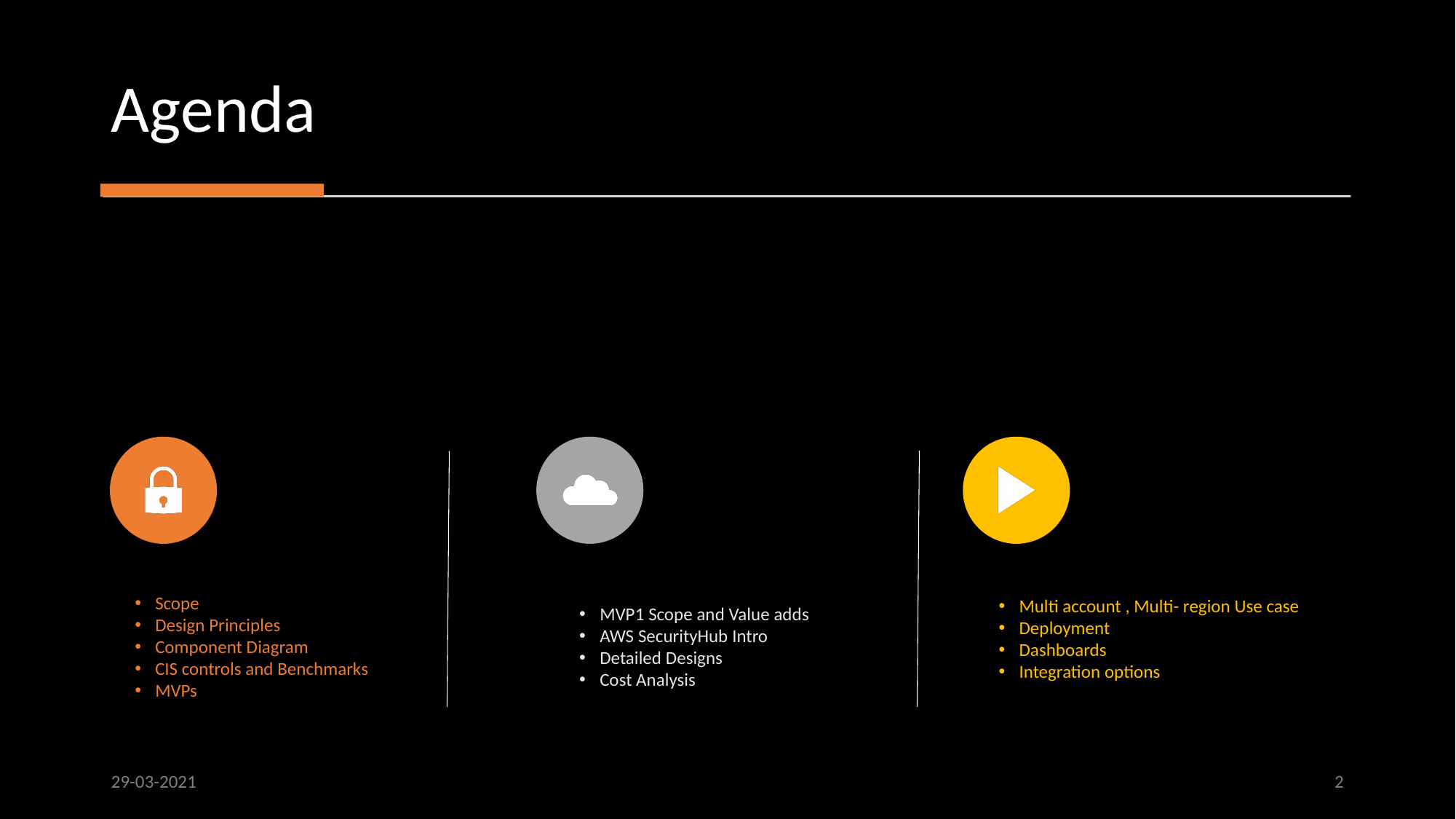

# Agenda

Project Overview
 AWS Solution
Demo
Scope
Design Principles
Component Diagram
CIS controls and Benchmarks
MVPs
Multi account , Multi- region Use case
Deployment
Dashboards
Integration options
MVP1 Scope and Value adds
AWS SecurityHub Intro
Detailed Designs
Cost Analysis
29-03-2021
2